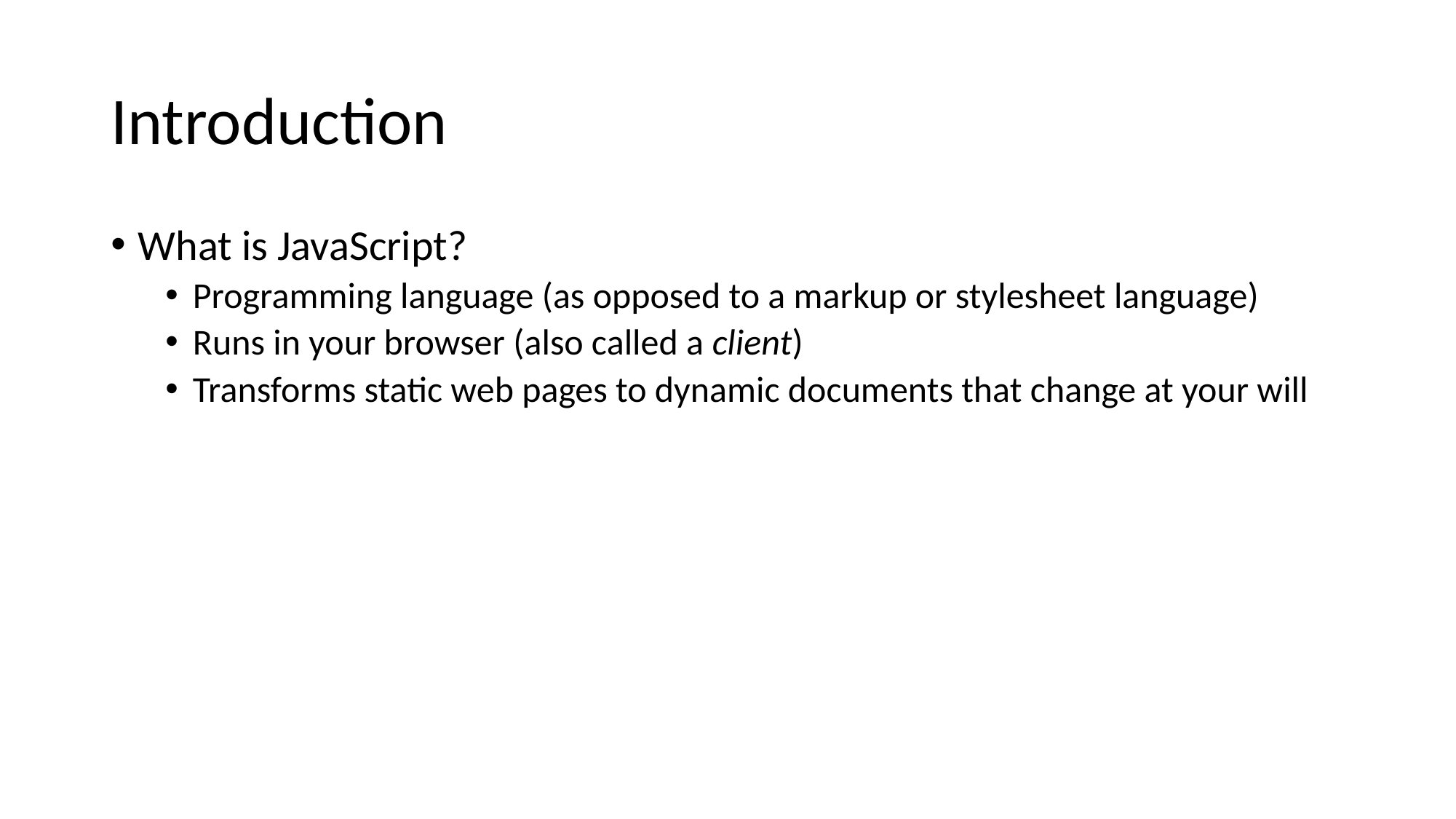

# Introduction
What is JavaScript?
Programming language (as opposed to a markup or stylesheet language)
Runs in your browser (also called a client)
Transforms static web pages to dynamic documents that change at your will